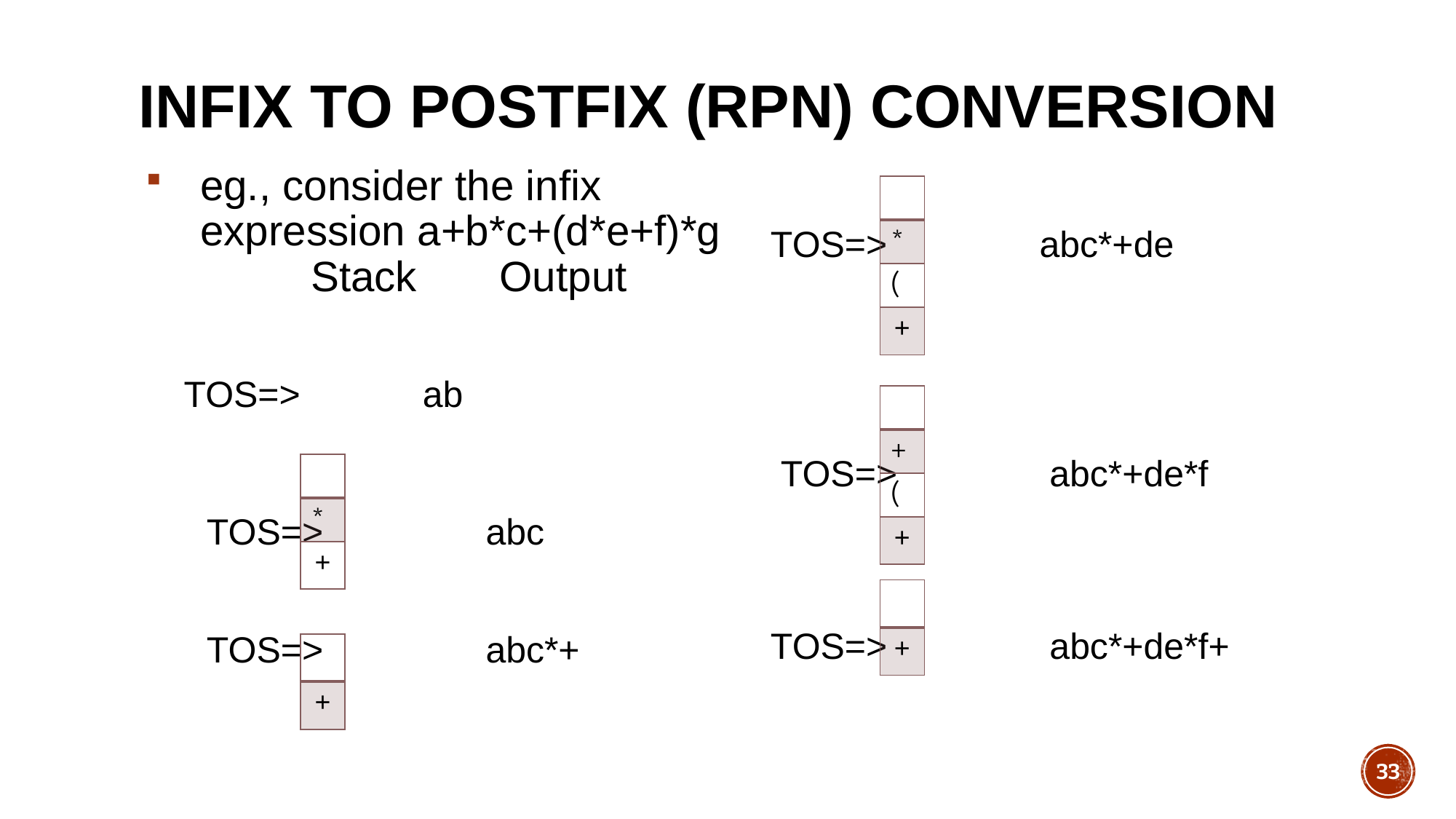

# Infix to Postfix (RPN) Conversion
eg., consider the infix expression a+b*c+(d*e+f)*g
              Stack       Output

     TOS=>                ab

      TOS=>                abc

      TOS=>                abc*+

TOS=>               abc*+de

 TOS=>               abc*+de*f

TOS=>                abc*+de*f+

|  |
| --- |
| \* |
| ( |
| + |
|  |
| --- |
| + |
| ( |
| + |
|  |
| --- |
| \* |
| + |
|  |
| --- |
| + |
|  |
| --- |
| + |
33